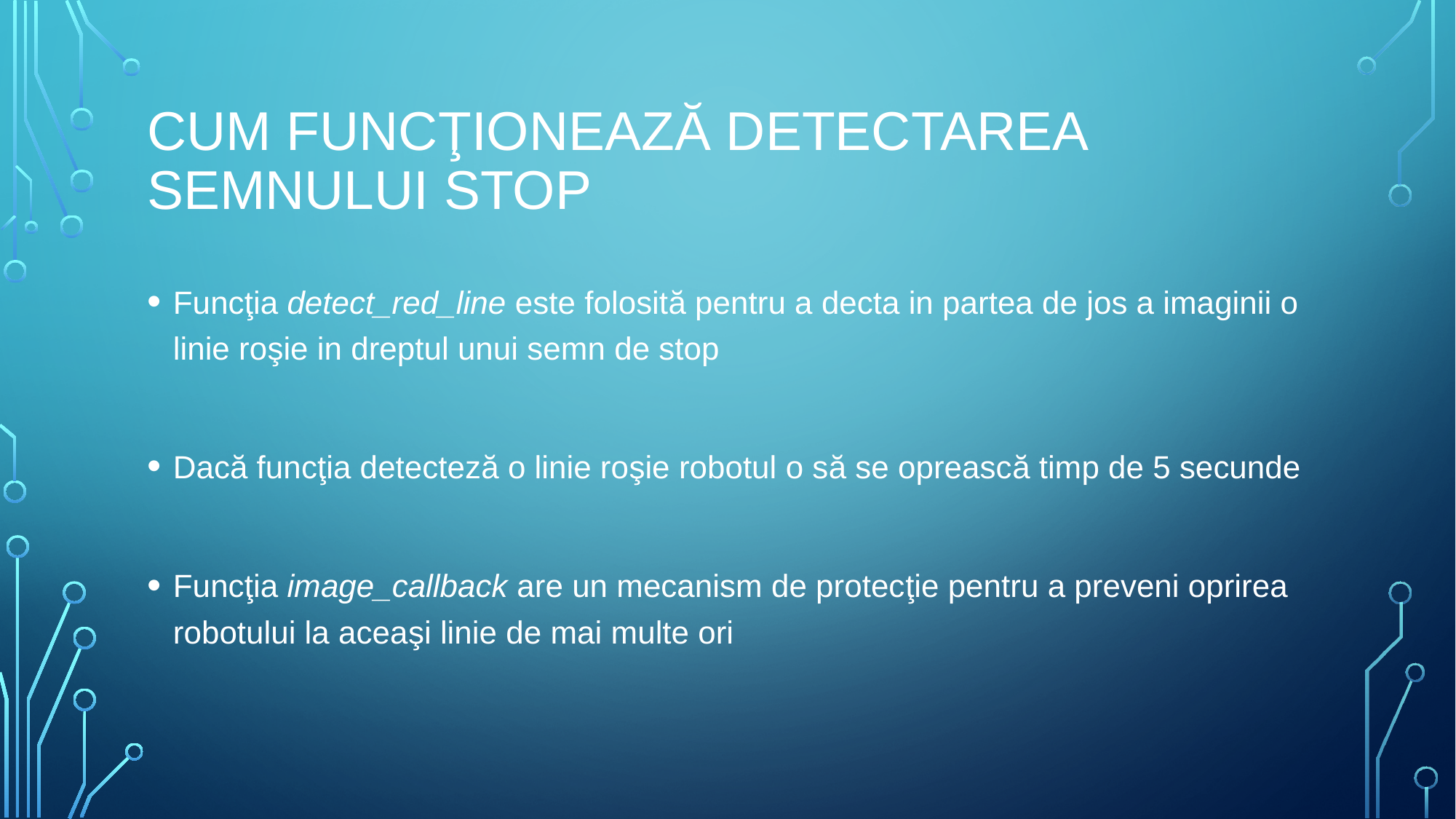

# Cum funcţionează Detectarea semnului stop
Funcţia detect_red_line este folosită pentru a decta in partea de jos a imaginii o linie roşie in dreptul unui semn de stop

Dacă funcţia detecteză o linie roşie robotul o să se oprească timp de 5 secunde

Funcţia image_callback are un mecanism de protecţie pentru a preveni oprirea robotului la aceaşi linie de mai multe ori